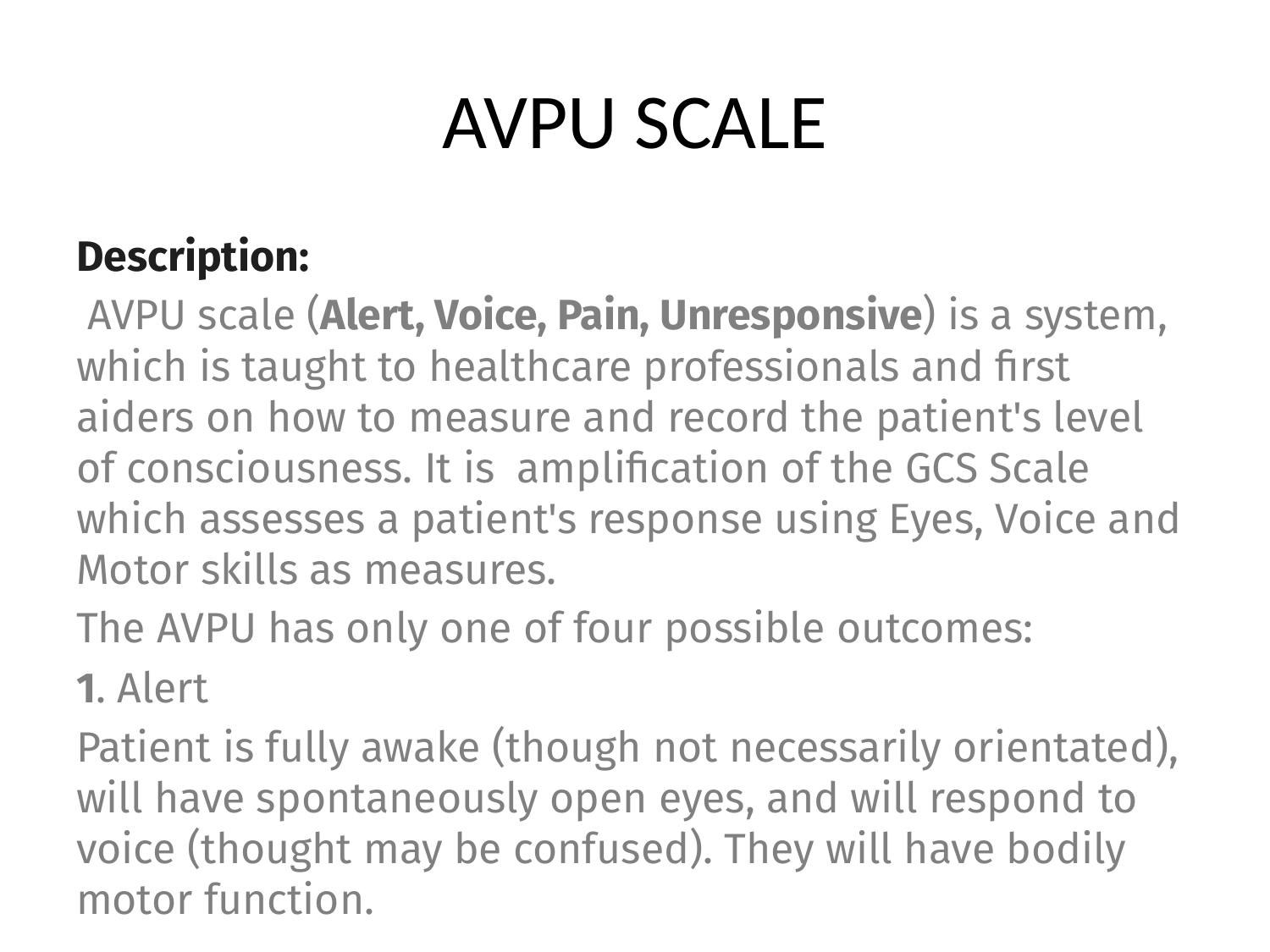

# AVPU SCALE
Description:
 AVPU scale (Alert, Voice, Pain, Unresponsive) is a system, which is taught to healthcare professionals and first aiders on how to measure and record the patient's level of consciousness. It is  amplification of the GCS Scale which assesses a patient's response using Eyes, Voice and Motor skills as measures.
The AVPU has only one of four possible outcomes:
1. Alert
Patient is fully awake (though not necessarily orientated), will have spontaneously open eyes, and will respond to voice (thought may be confused). They will have bodily motor function.

3